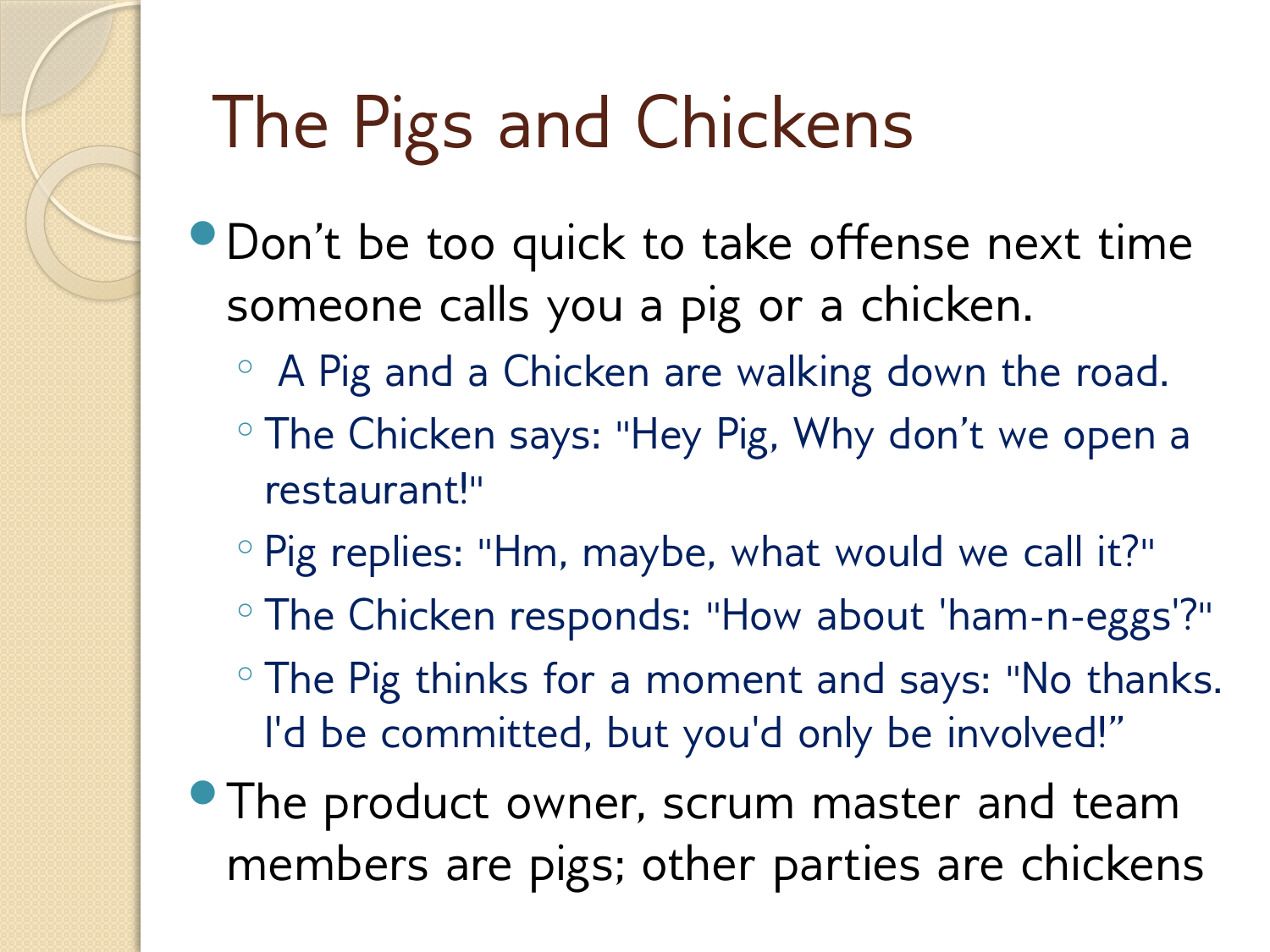

# The Pigs and Chickens
Don’t be too quick to take offense next time someone calls you a pig or a chicken.
 A Pig and a Chicken are walking down the road.
The Chicken says: "Hey Pig, Why don’t we open a restaurant!"
Pig replies: "Hm, maybe, what would we call it?"
The Chicken responds: "How about 'ham-n-eggs'?"
The Pig thinks for a moment and says: "No thanks. I'd be committed, but you'd only be involved!”
The product owner, scrum master and team members are pigs; other parties are chickens